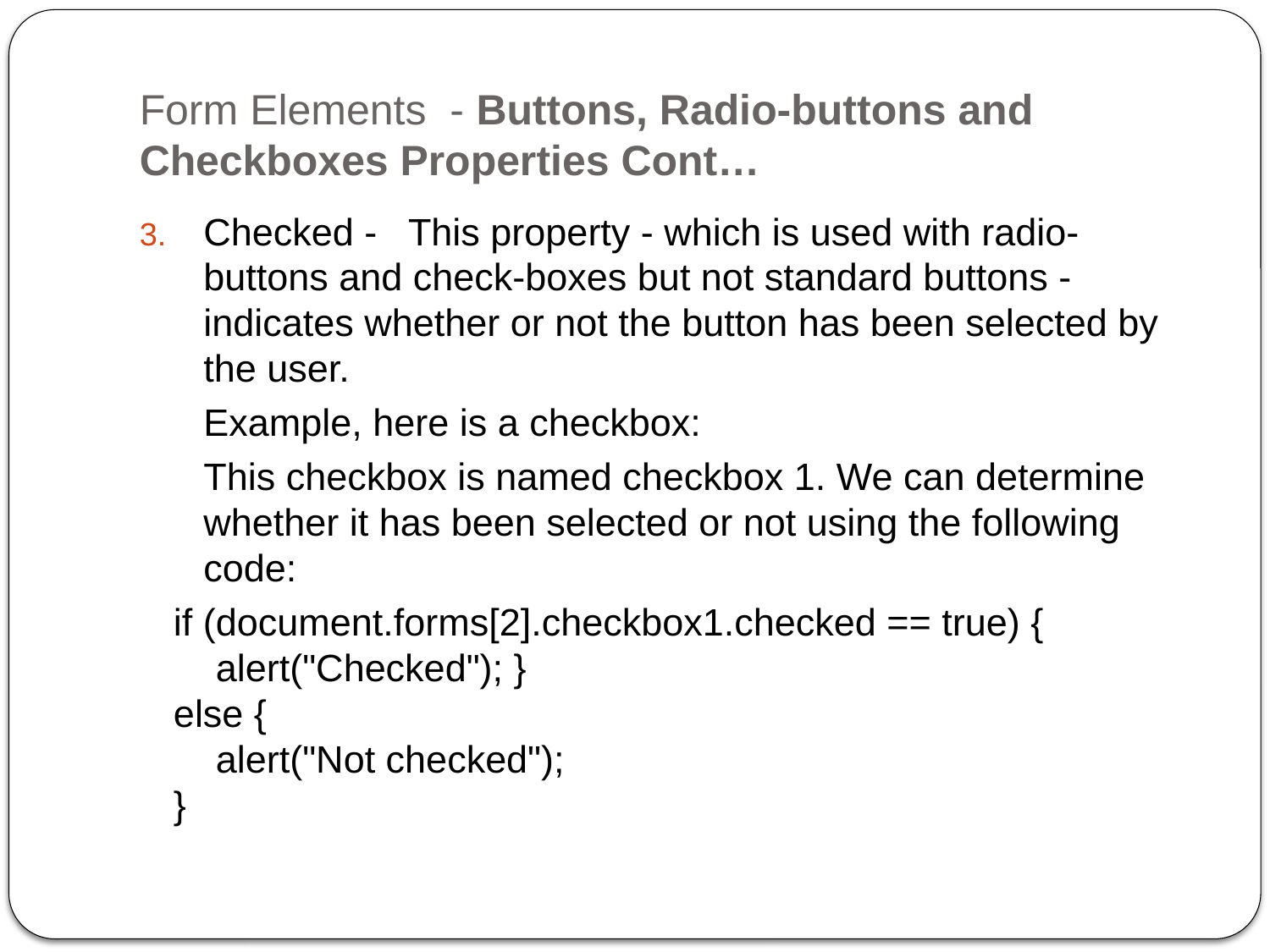

# Form Elements  - Buttons, Radio-buttons and Checkboxes Properties Cont…
Checked -   This property - which is used with radio-buttons and check-boxes but not standard buttons - indicates whether or not the button has been selected by the user.
	Example, here is a checkbox:
		This checkbox is named checkbox 1. We can determine whether it has been selected or not using the following code:
	if (document.forms[2].checkbox1.checked == true) {
    alert("Checked"); }
else {
    alert("Not checked");
}